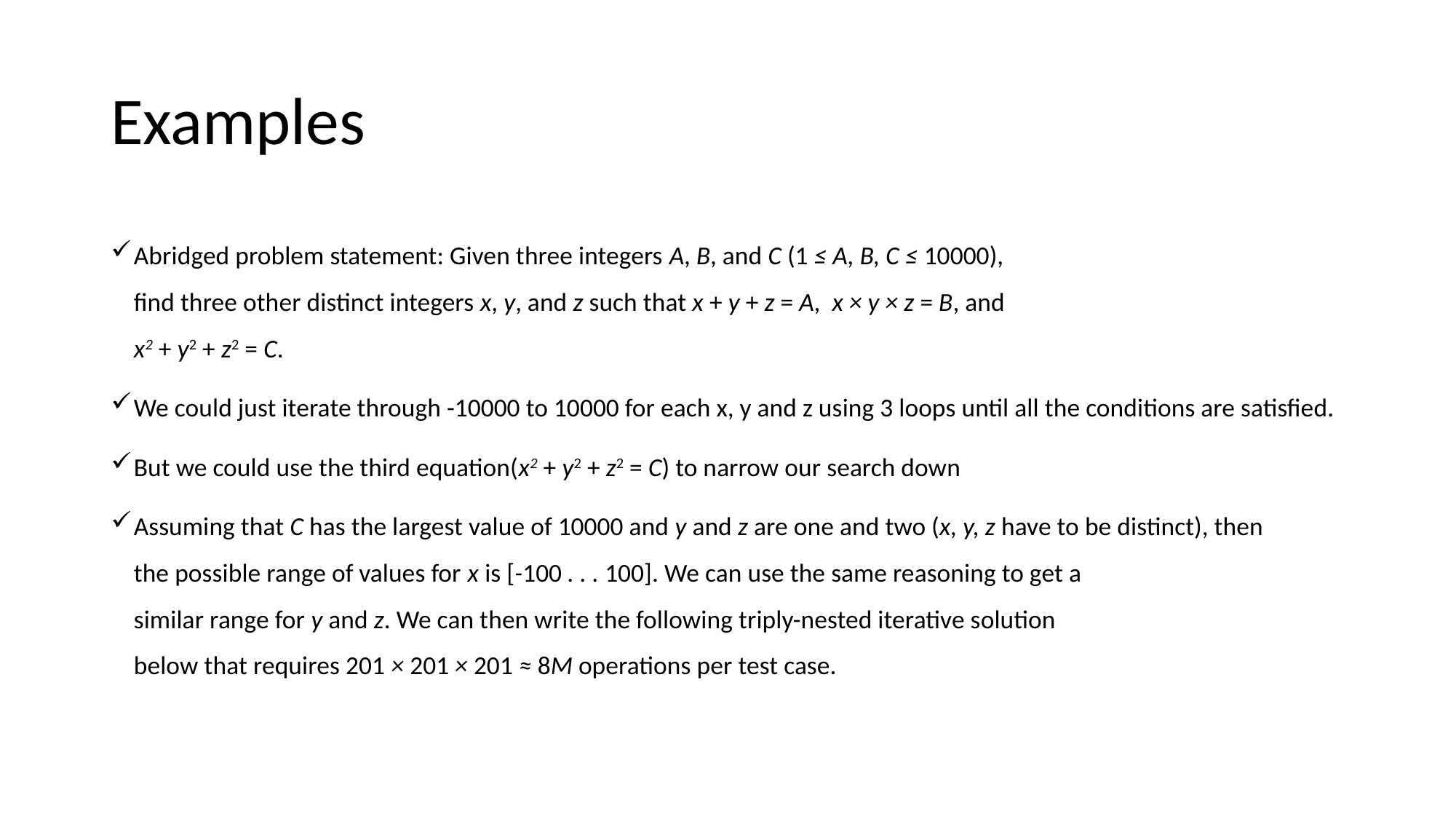

Examples
Abridged problem statement: Given three integers A, B, and C (1 ≤ A, B, C ≤ 10000),
find three other distinct integers x, y, and z such that x + y + z = A,  x × y × z = B, and
x2 + y2 + z2 = C.
We could just iterate through -10000 to 10000 for each x, y and z using 3 loops until all the conditions are satisfied.
But we could use the third equation(x2 + y2 + z2 = C) to narrow our search down
Assuming that C has the largest value of 10000 and y and z are one and two (x, y, z have to be distinct), then
the possible range of values for x is [-100 . . . 100]. We can use the same reasoning to get a
similar range for y and z. We can then write the following triply-nested iterative solution
below that requires 201 × 201 × 201 ≈ 8M operations per test case.